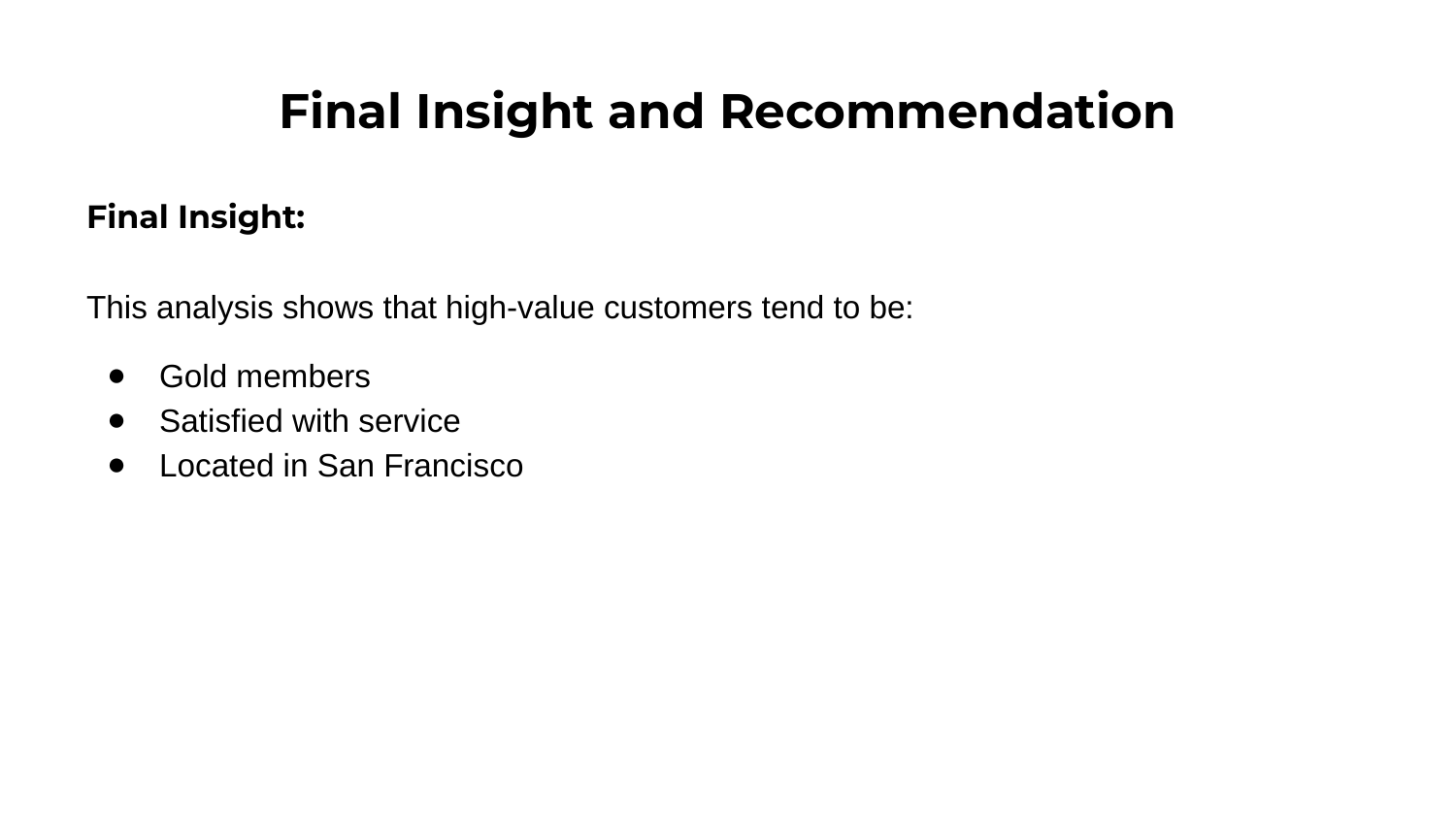

# Final Insight and Recommendation
Final Insight:
This analysis shows that high-value customers tend to be:
Gold members
Satisfied with service
Located in San Francisco